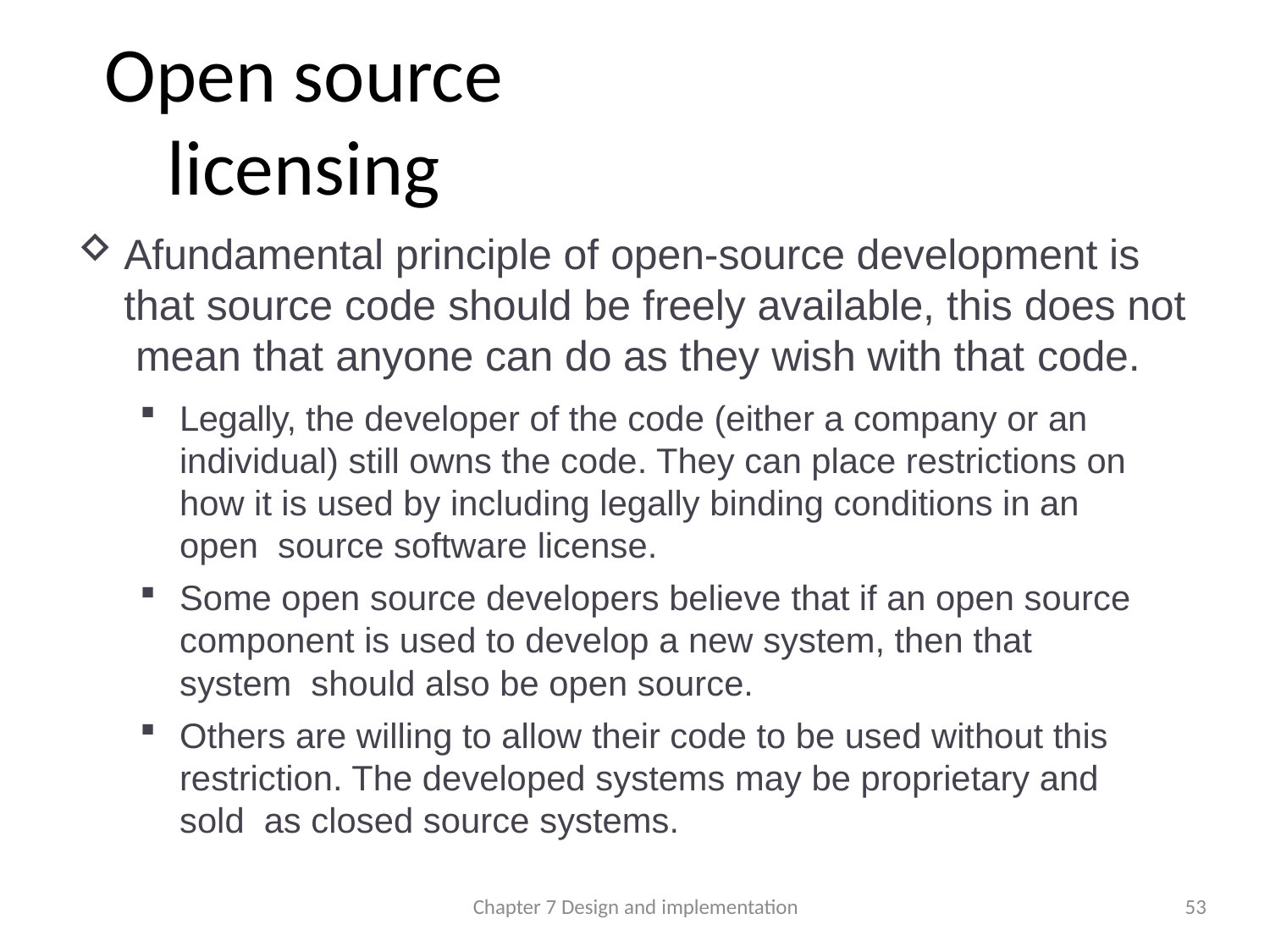

# Open source licensing
Afundamental principle of open-source development is  that source code should be freely available, this does not  mean that anyone can do as they wish with that code.
Legally, the developer of the code (either a company or an  individual) still owns the code. They can place restrictions on  how it is used by including legally binding conditions in an open  source software license.
Some open source developers believe that if an open source  component is used to develop a new system, then that system  should also be open source.
Others are willing to allow their code to be used without this  restriction. The developed systems may be proprietary and sold  as closed source systems.
Chapter 7 Design and implementation
53